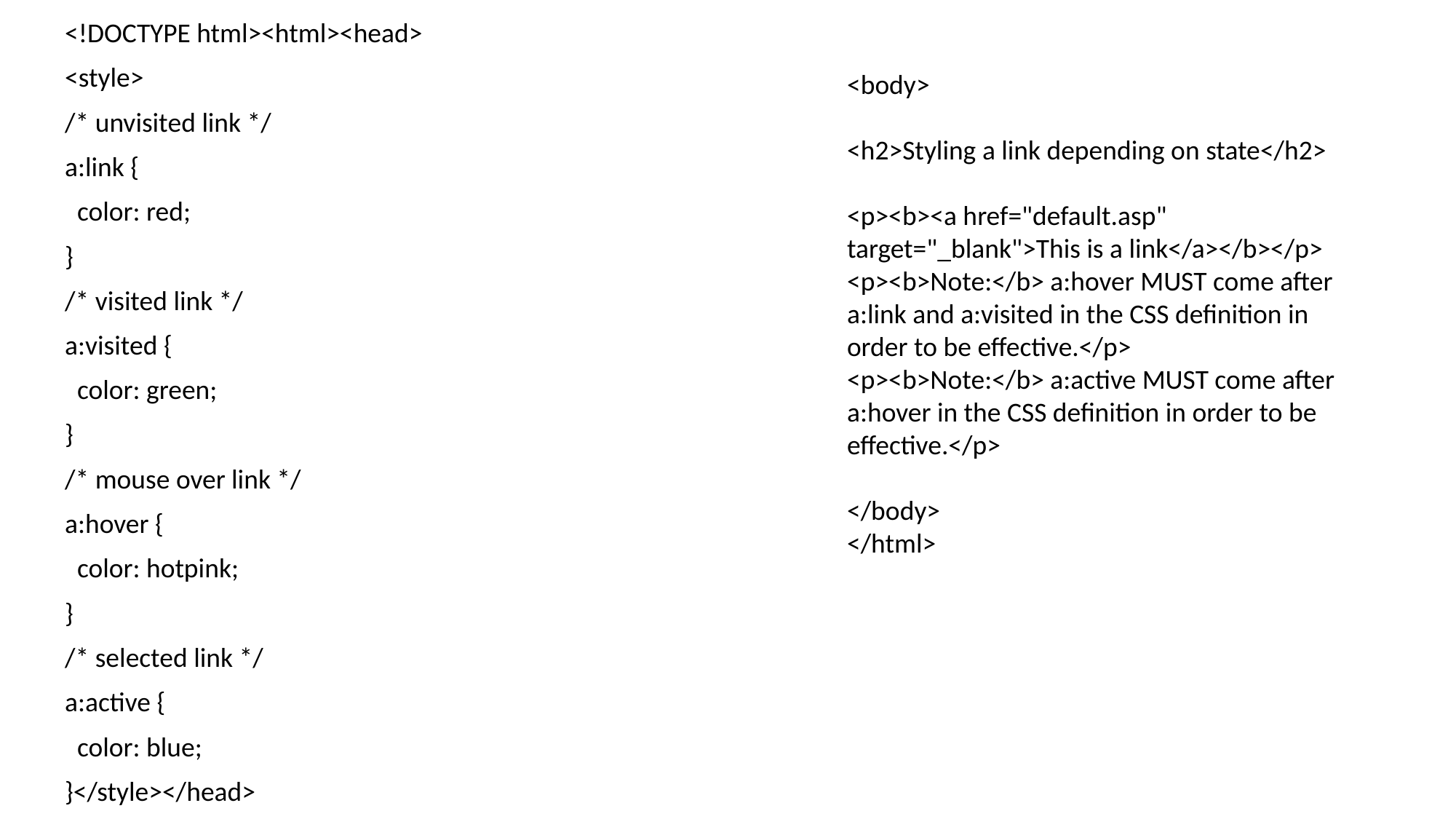

<!DOCTYPE html><html><head>
<style>
/* unvisited link */
a:link {
  color: red;
}
/* visited link */
a:visited {
  color: green;
}
/* mouse over link */
a:hover {
  color: hotpink;
}
/* selected link */
a:active {
  color: blue;
}</style></head>

<body>

<h2>Styling a link depending on state</h2>

<p><b><a href="default.asp" target="_blank">This is a link</a></b></p>
<p><b>Note:</b> a:hover MUST come after a:link and a:visited in the CSS definition in order to be effective.</p>
<p><b>Note:</b> a:active MUST come after a:hover in the CSS definition in order to be effective.</p>

</body>
</html>